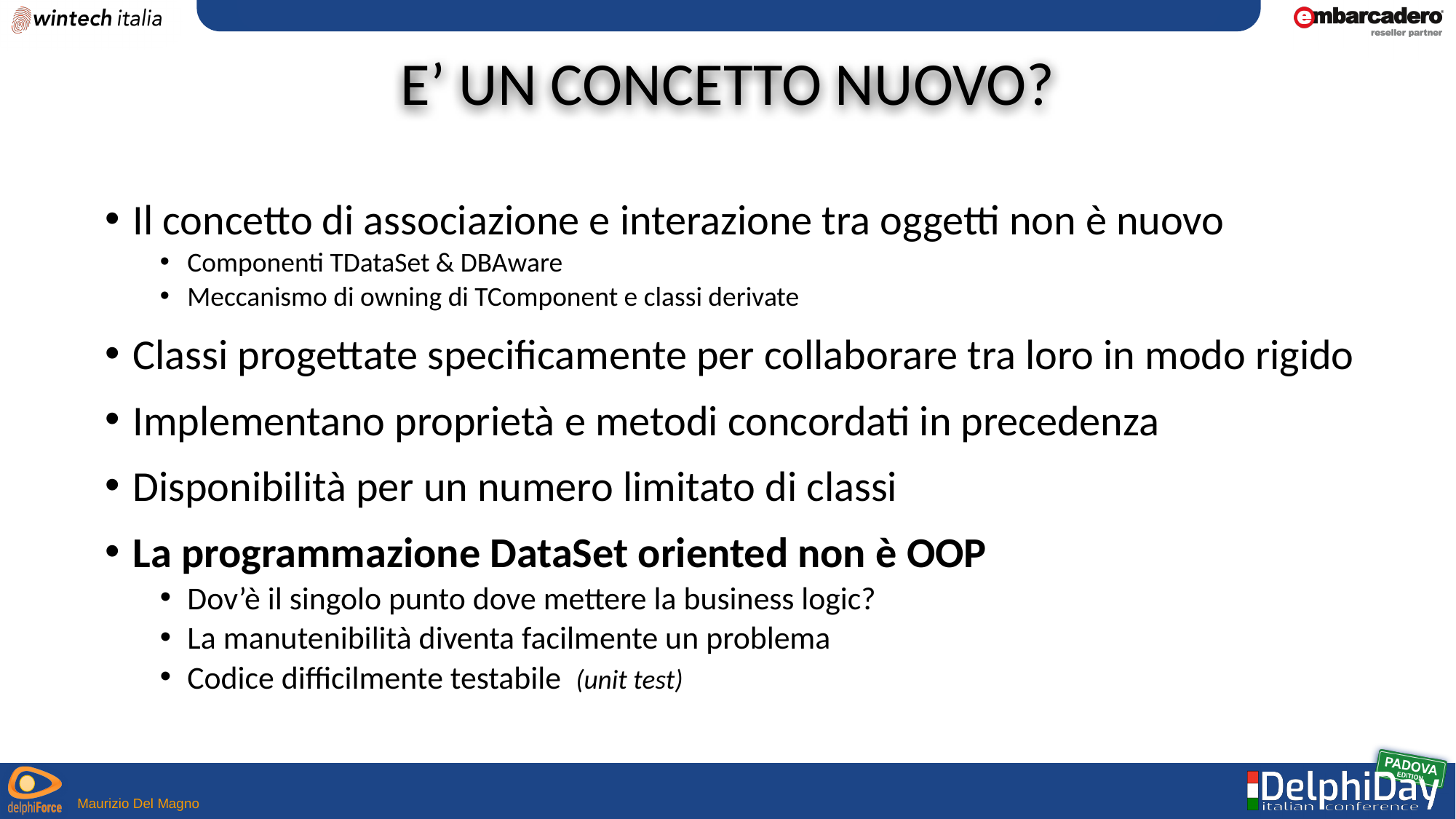

# E’ un concetto nuovo?
Il concetto di associazione e interazione tra oggetti non è nuovo
Componenti TDataSet & DBAware
Meccanismo di owning di TComponent e classi derivate
Classi progettate specificamente per collaborare tra loro in modo rigido
Implementano proprietà e metodi concordati in precedenza
Disponibilità per un numero limitato di classi
La programmazione DataSet oriented non è OOP
Dov’è il singolo punto dove mettere la business logic?
La manutenibilità diventa facilmente un problema
Codice difficilmente testabile  (unit test)